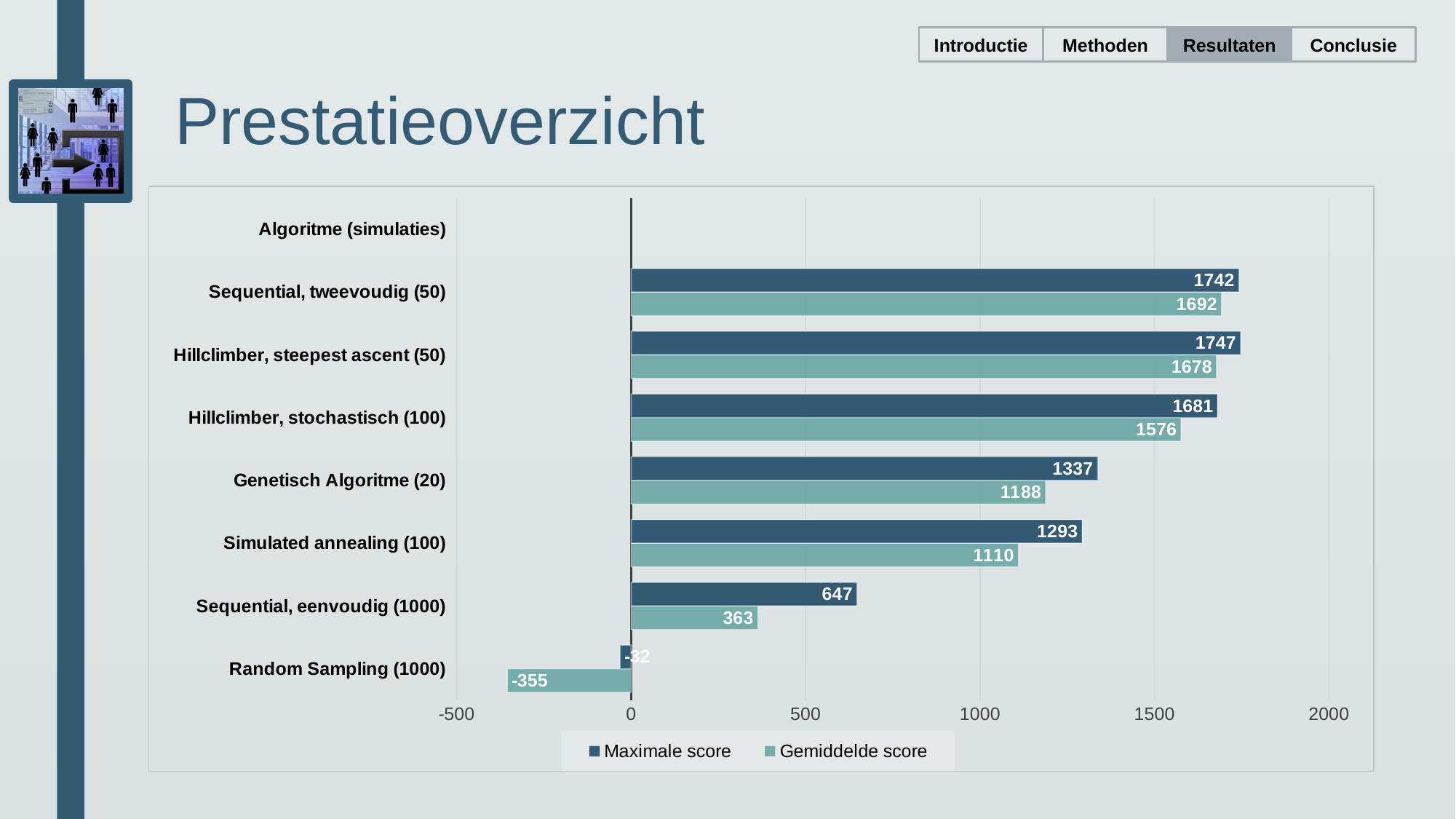

Resultaten
Conclusie
Introductie
Methoden
# Prestatieoverzicht

### Chart

| Category | Gemiddelde score | Maximale score |
|---|---|---|
| Random Sampling (1000) | -355.0 | -32.0 |
| Sequential, eenvoudig (1000) | 363.0 | 647.0 |
| Simulated annealing (100) | 1110.0 | 1293.0 |
| Genetisch Algoritme (20) | 1188.0 | 1337.0 |
| Hillclimber, stochastisch (100) | 1576.0 | 1681.0 |
| Hillclimber, steepest ascent (50) | 1678.0 | 1747.0 |
| Sequential, tweevoudig (50) | 1692.0 | 1742.0 |
| Algoritme (simulaties) | None | None |